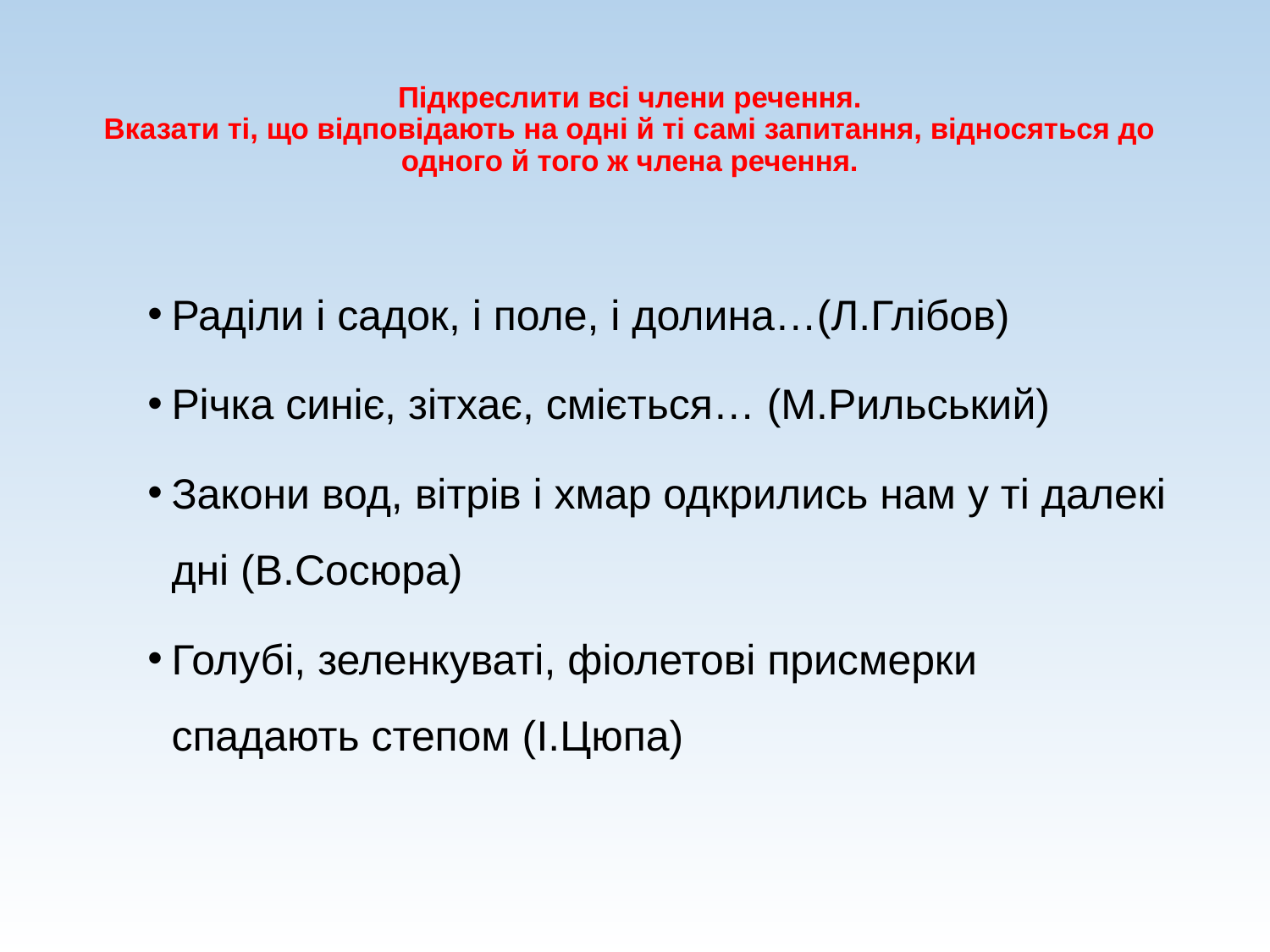

# Підкреслити всі члени речення. Вказати ті, що відповідають на одні й ті самі запитання, відносяться до одного й того ж члена речення.
Раділи і садок, і поле, і долина…(Л.Глібов)
Річка синіє, зітхає, сміється… (М.Рильський)
Закони вод, вітрів і хмар одкрились нам у ті далекі дні (В.Сосюра)
Голубі, зеленкуваті, фіолетові присмерки спадають степом (І.Цюпа)